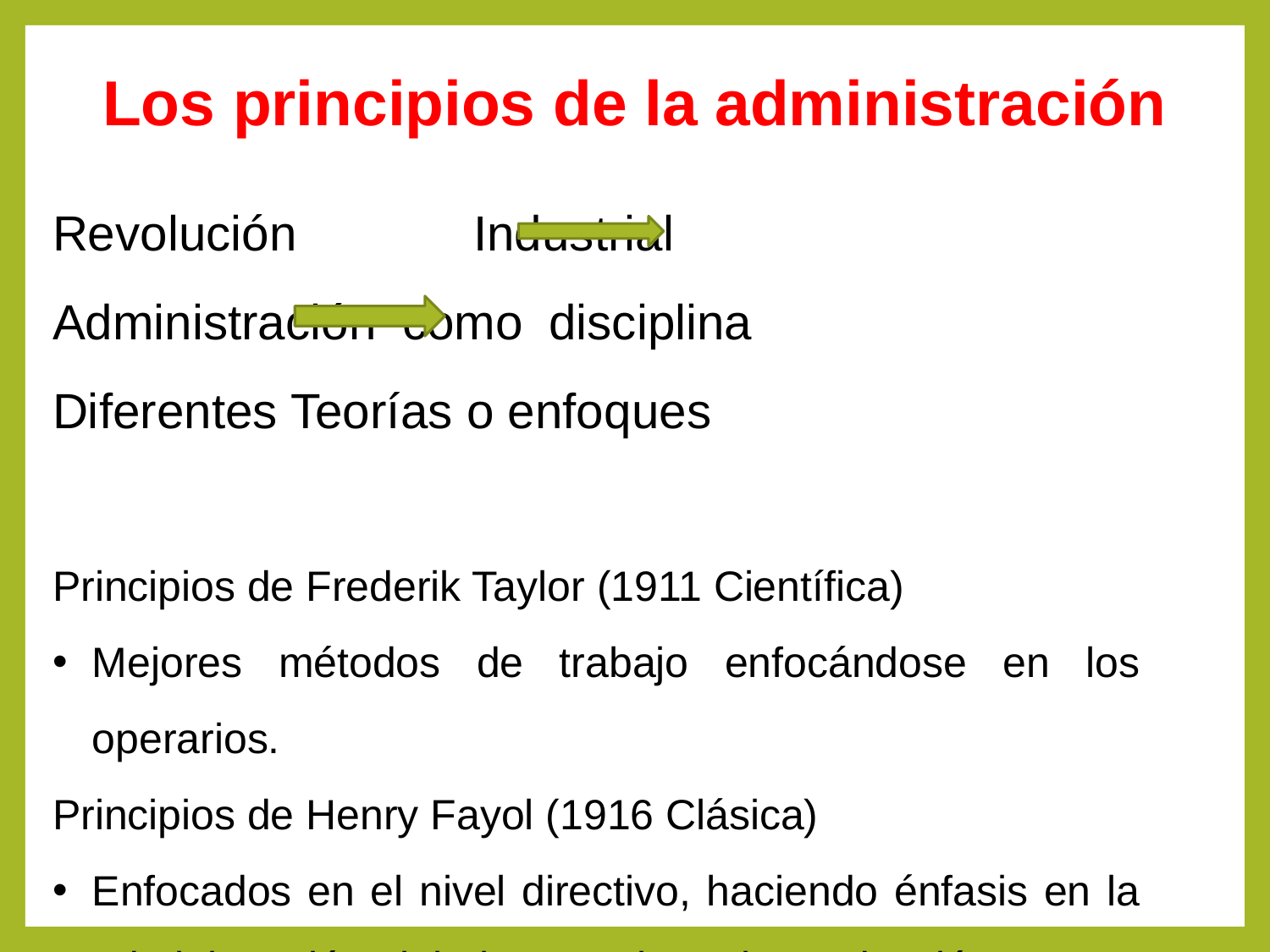

Los principios de la administración
Revolución Industrial 			 Administración como disciplina                Diferentes Teorías o enfoques

Principios de Frederik Taylor (1911 Científica)
Mejores métodos de trabajo enfocándose en los operarios.
Principios de Henry Fayol (1916 Clásica)
Enfocados en el nivel directivo, haciendo énfasis en la administración global y no solo en la producción.